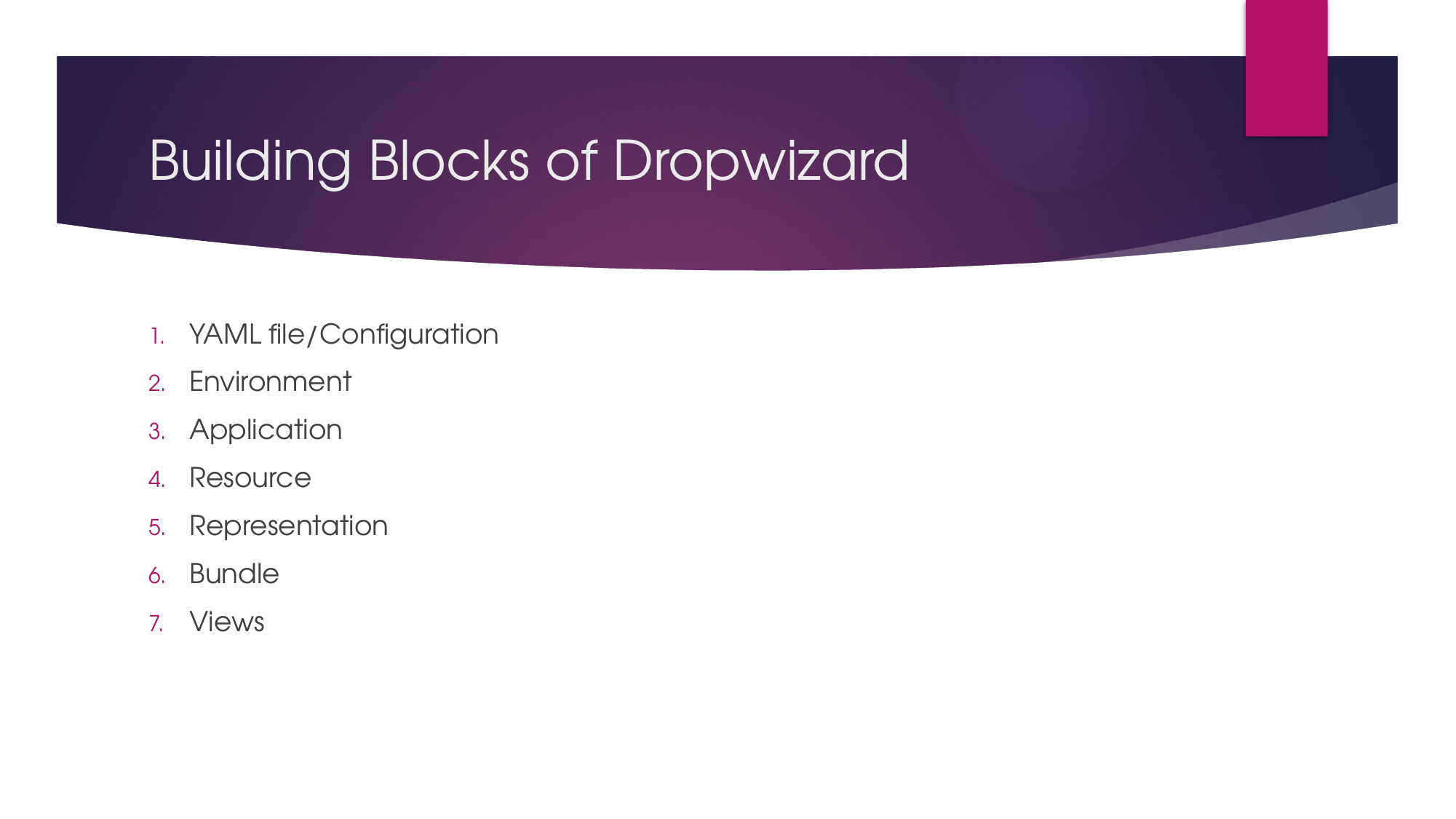

# Building Blocks of Dropwizard
YAML file/Configuration
Environment
Application
Resource
Representation
Bundle
Views